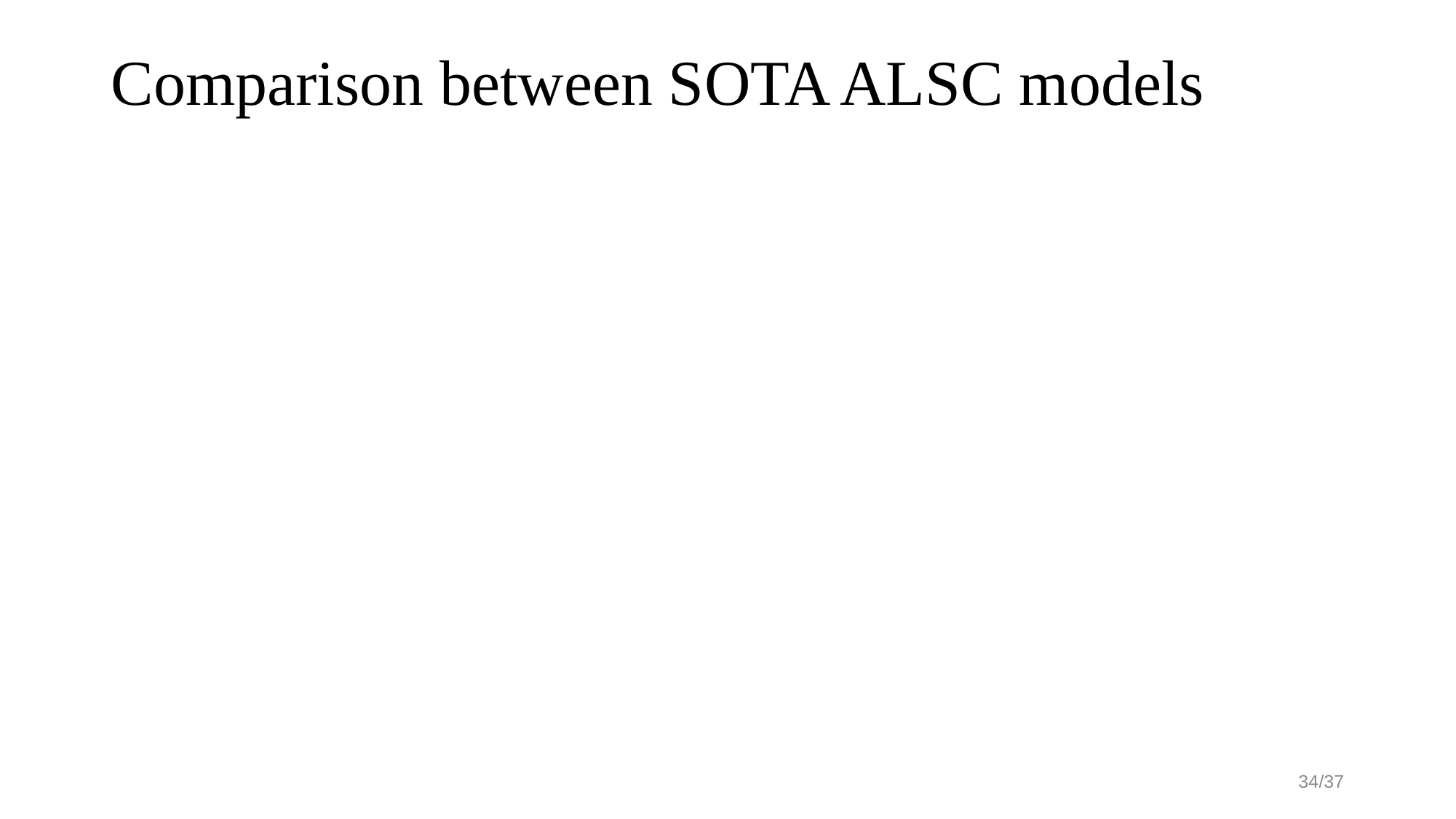

# Comparison between SOTA ALSC models

34/37